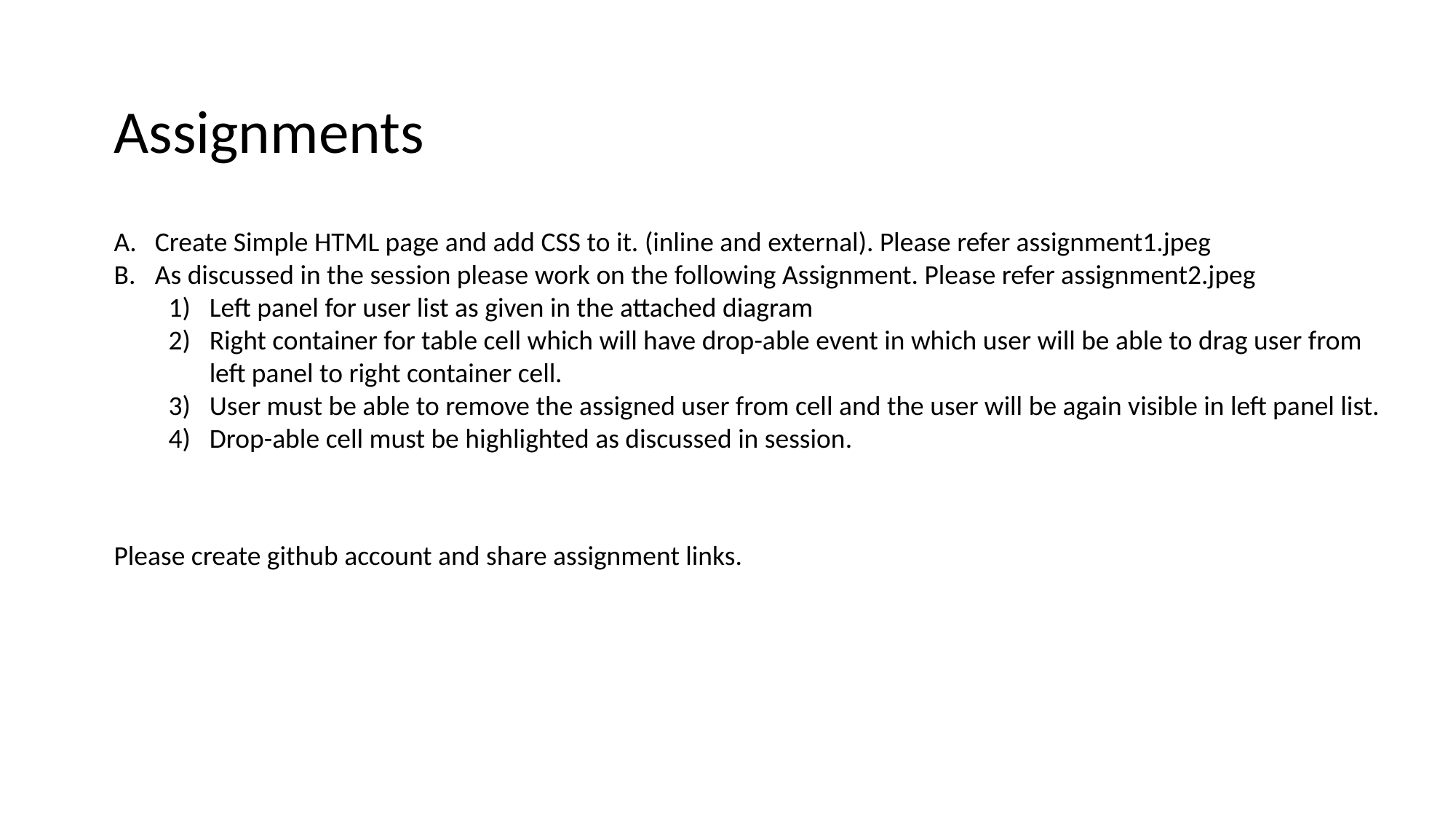

Assignments
Create Simple HTML page and add CSS to it. (inline and external). Please refer assignment1.jpeg
As discussed in the session please work on the following Assignment. Please refer assignment2.jpeg
Left panel for user list as given in the attached diagram
Right container for table cell which will have drop-able event in which user will be able to drag user from left panel to right container cell.
User must be able to remove the assigned user from cell and the user will be again visible in left panel list.
Drop-able cell must be highlighted as discussed in session.
Please create github account and share assignment links.